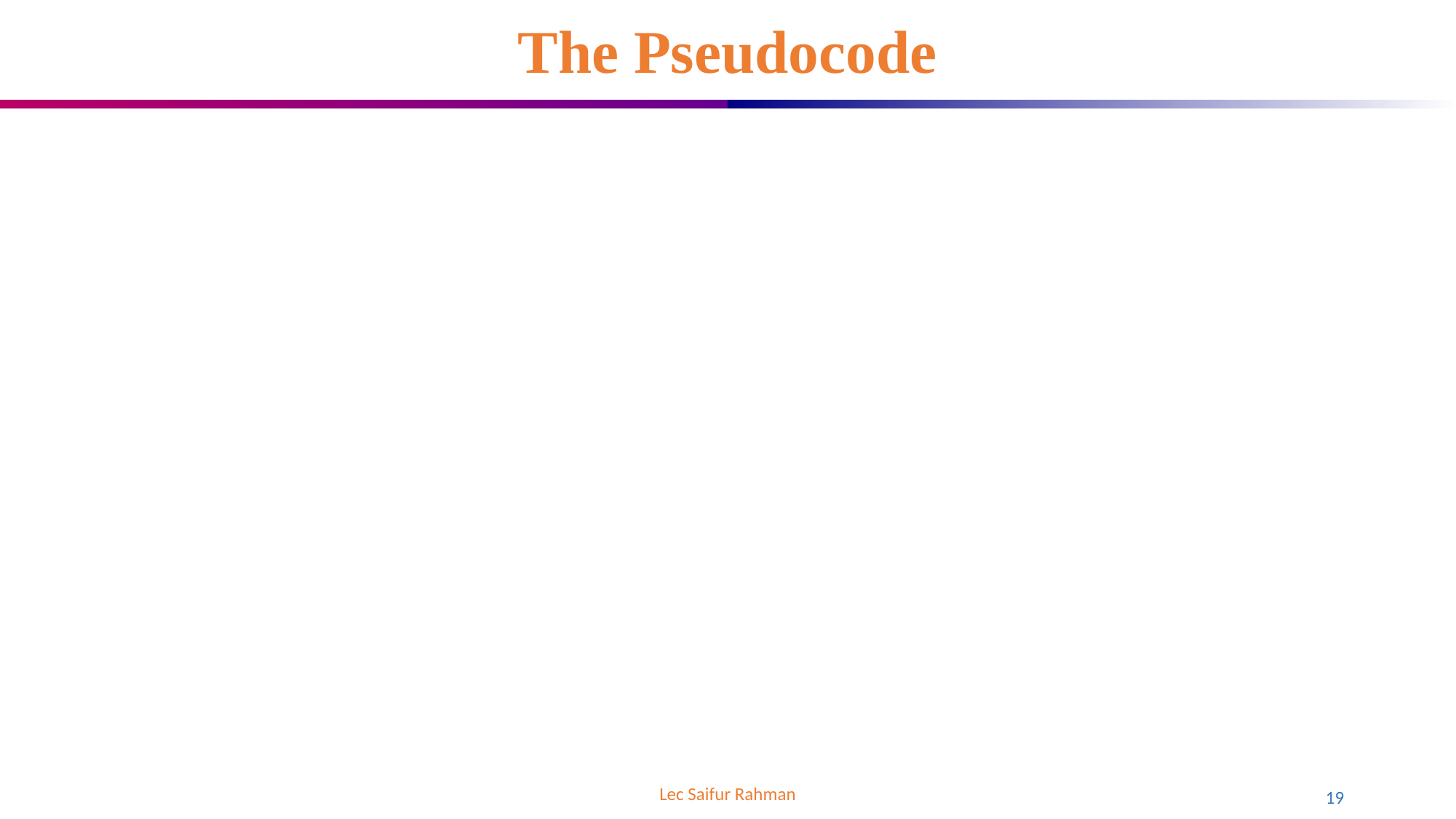

# The Pseudocode

Lec Saifur Rahman
19